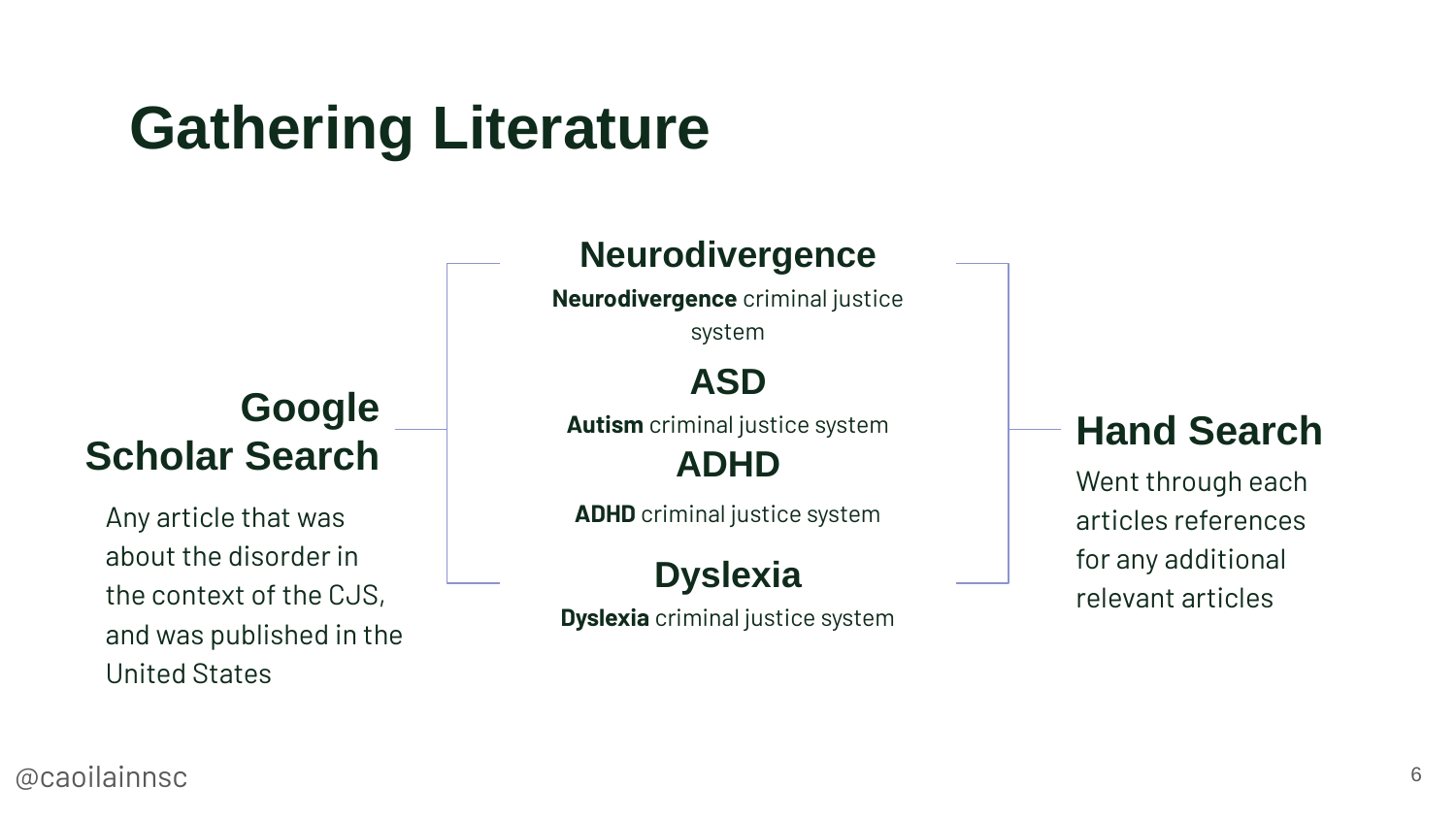

Gathering Literature
Neurodivergence
Neurodivergence criminal justice system
ASD
Google Scholar Search
Autism criminal justice system
Hand Search
Went through each articles references for any additional relevant articles
ADHD
Any article that was about the disorder in the context of the CJS, and was published in the United States
ADHD criminal justice system
Dyslexia
Dyslexia criminal justice system
6
@caoilainnsc